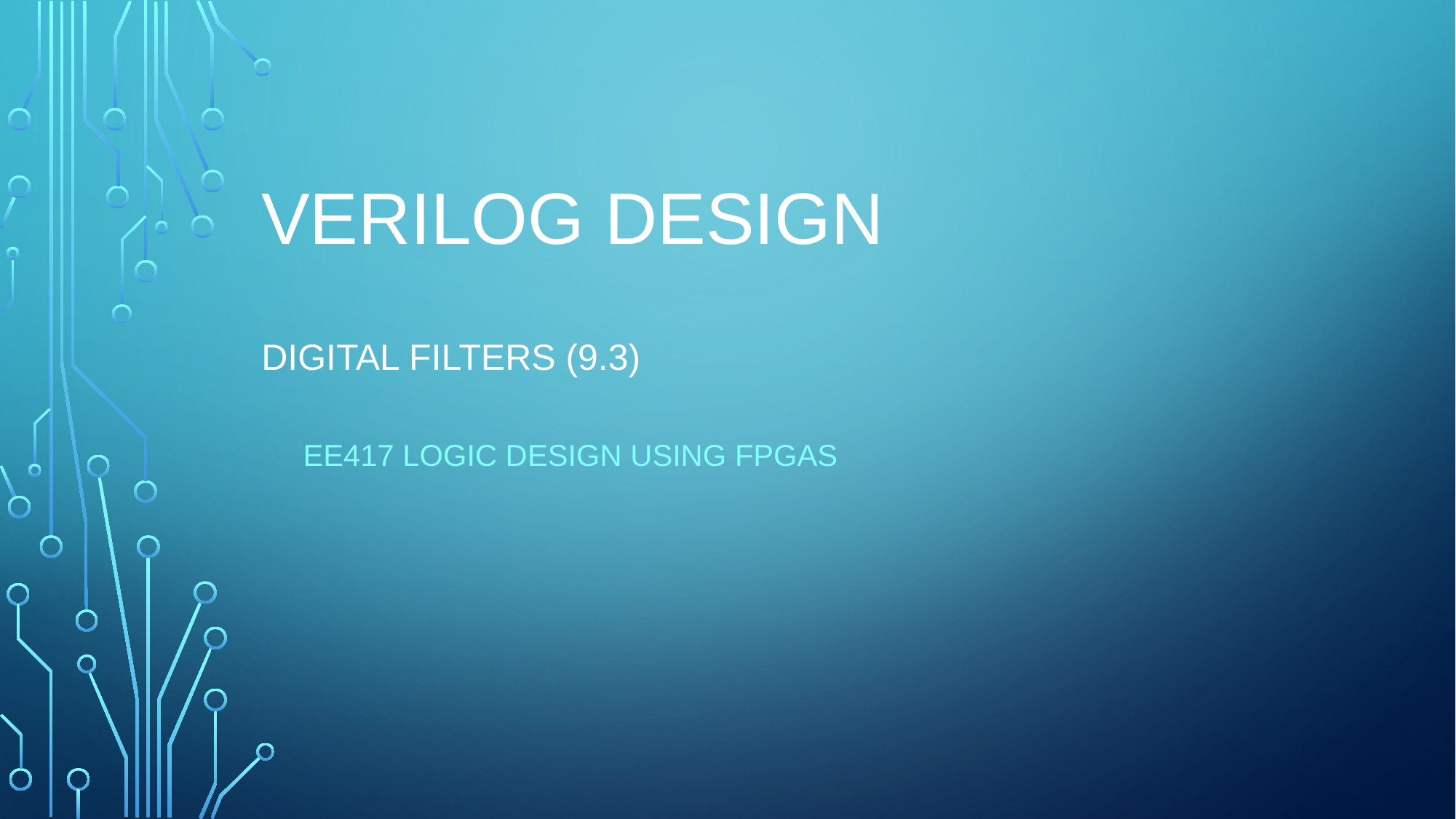

# Verilog Design Digital Filters (9.3)
EE417 Logic Design Using FPGAs